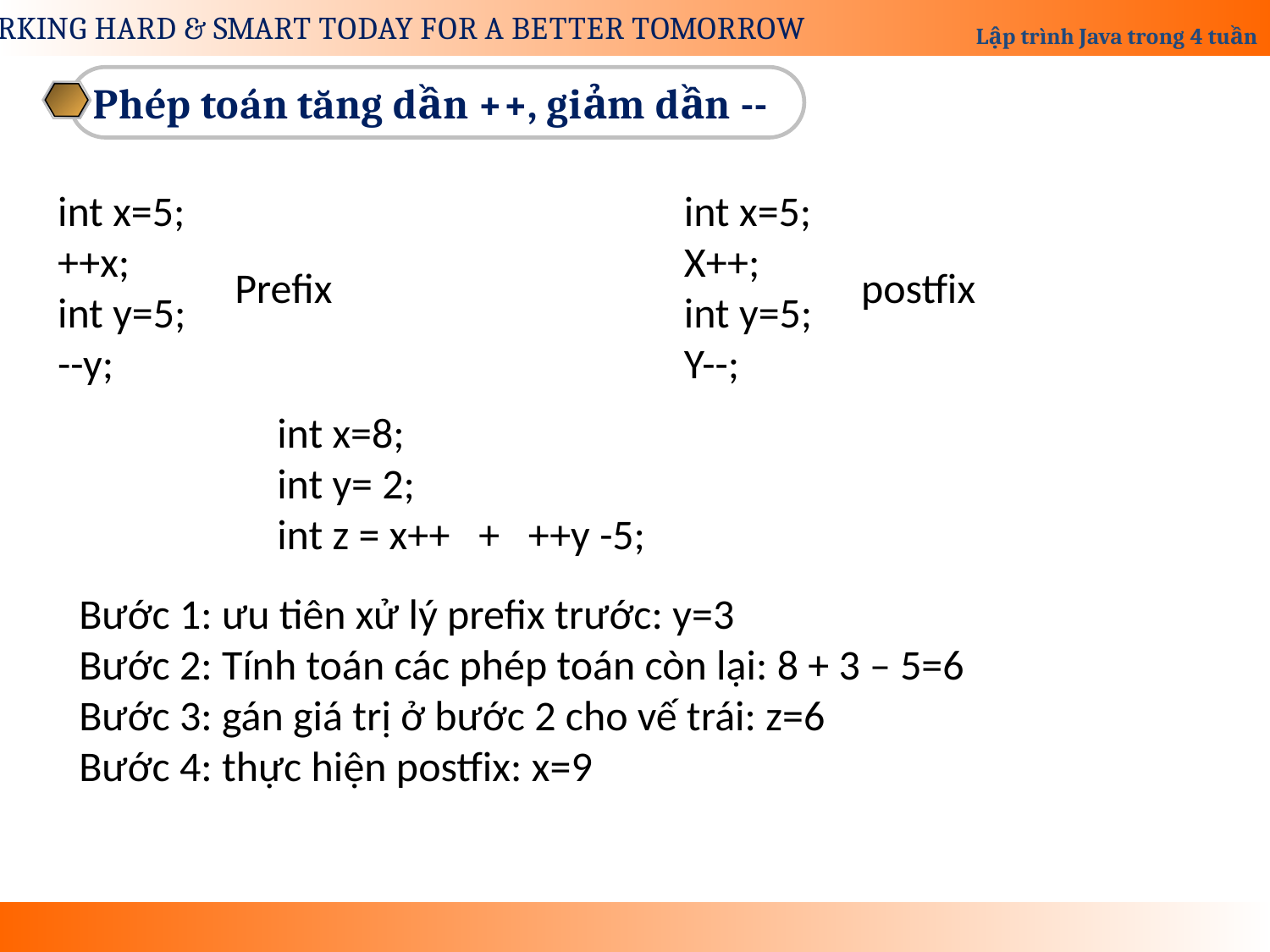

Phép toán tăng dần ++, giảm dần --

int x=5;
X++;
int y=5;
Y--;
int x=5;
++x;
int y=5;
--y;
Prefix
postfix
int x=8;
int y= 2;
int z = x++   +   ++y -5;
Bước 1: ưu tiên xử lý prefix trước: y=3
Bước 2: Tính toán các phép toán còn lại: 8 + 3 – 5=6
Bước 3: gán giá trị ở bước 2 cho vế trái: z=6
Bước 4: thực hiện postfix: x=9